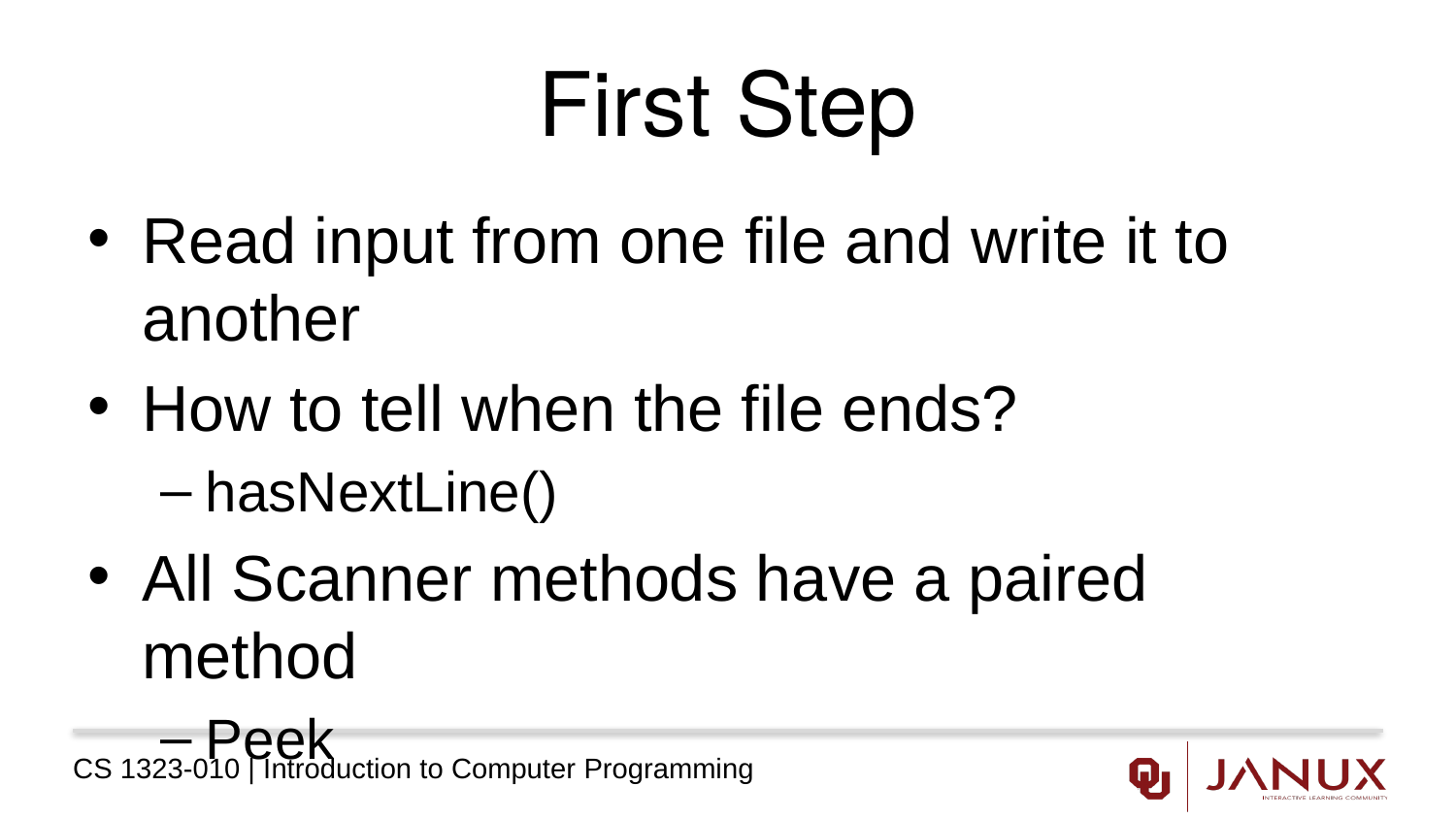

# First Step
Read input from one file and write it to another
How to tell when the file ends?
hasNextLine()
All Scanner methods have a paired method
Peek